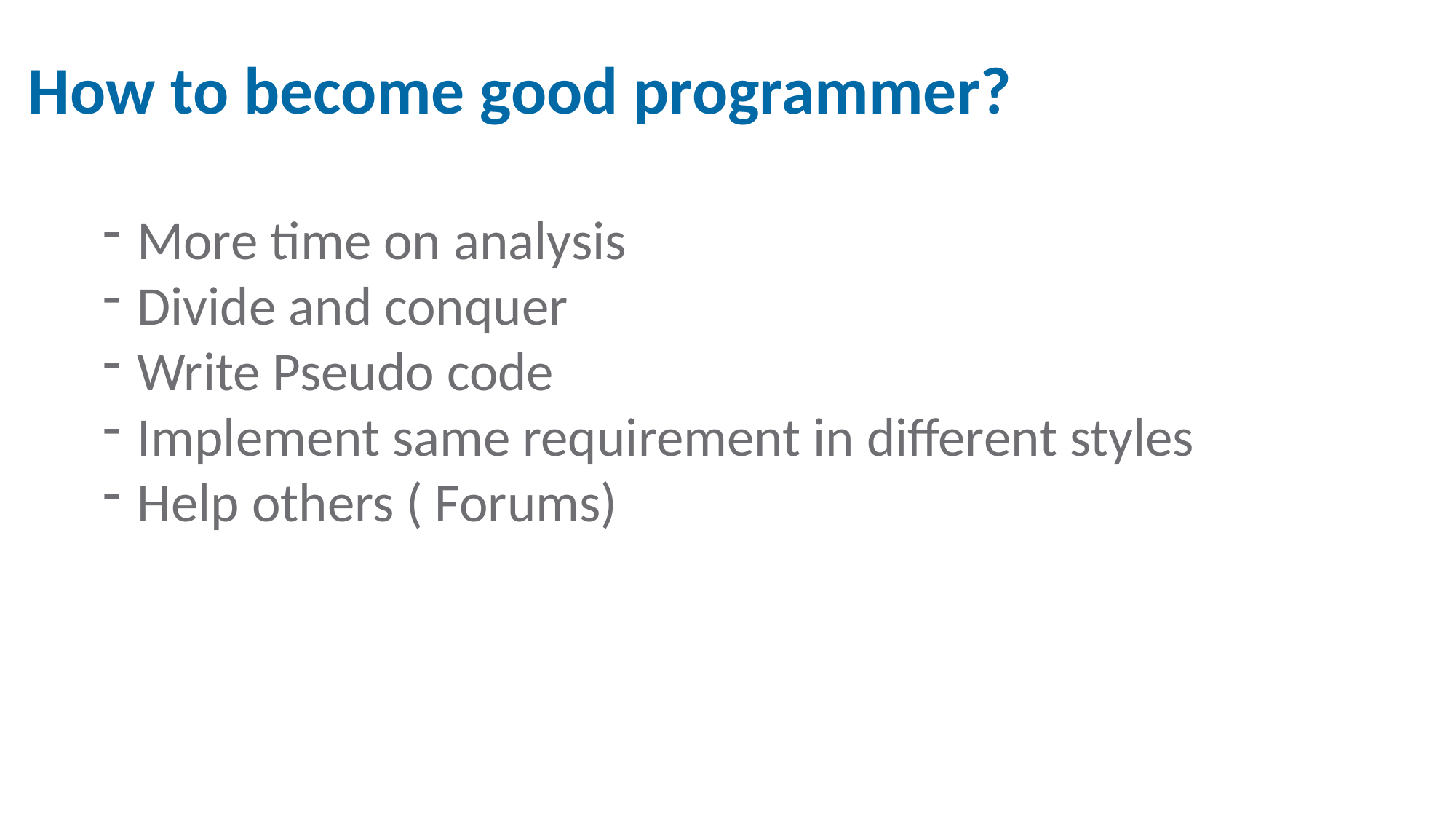

How to become good programmer?
More time on analysis
Divide and conquer
Write Pseudo code
Implement same requirement in different styles
Help others ( Forums)